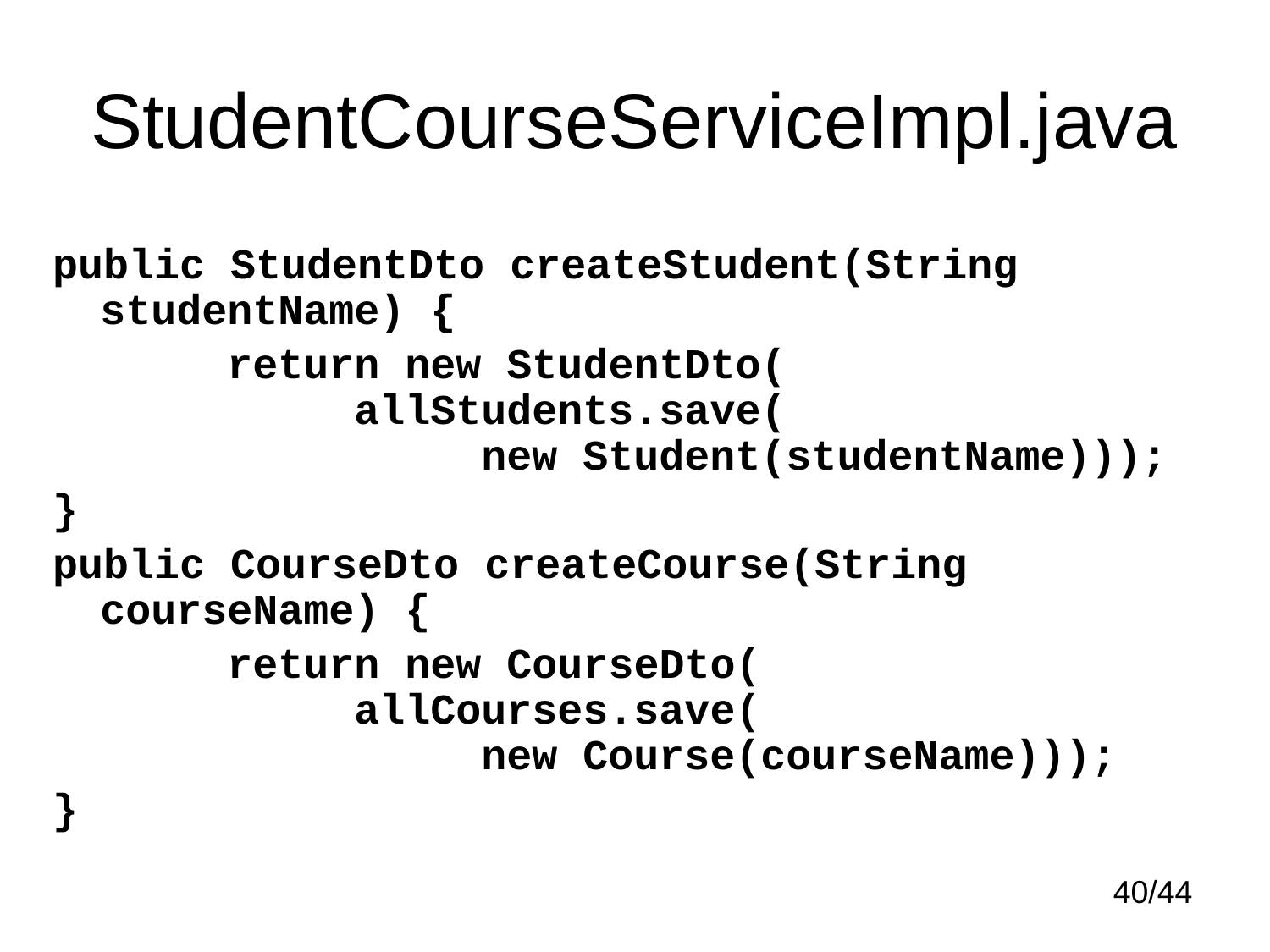

# StudentCourseServiceImpl.java
public StudentDto createStudent(String studentName) {
		return new StudentDto(
		allStudents.save(
			new Student(studentName)));
}
public CourseDto createCourse(String courseName) {
		return new CourseDto(
		allCourses.save(
			new Course(courseName)));
}